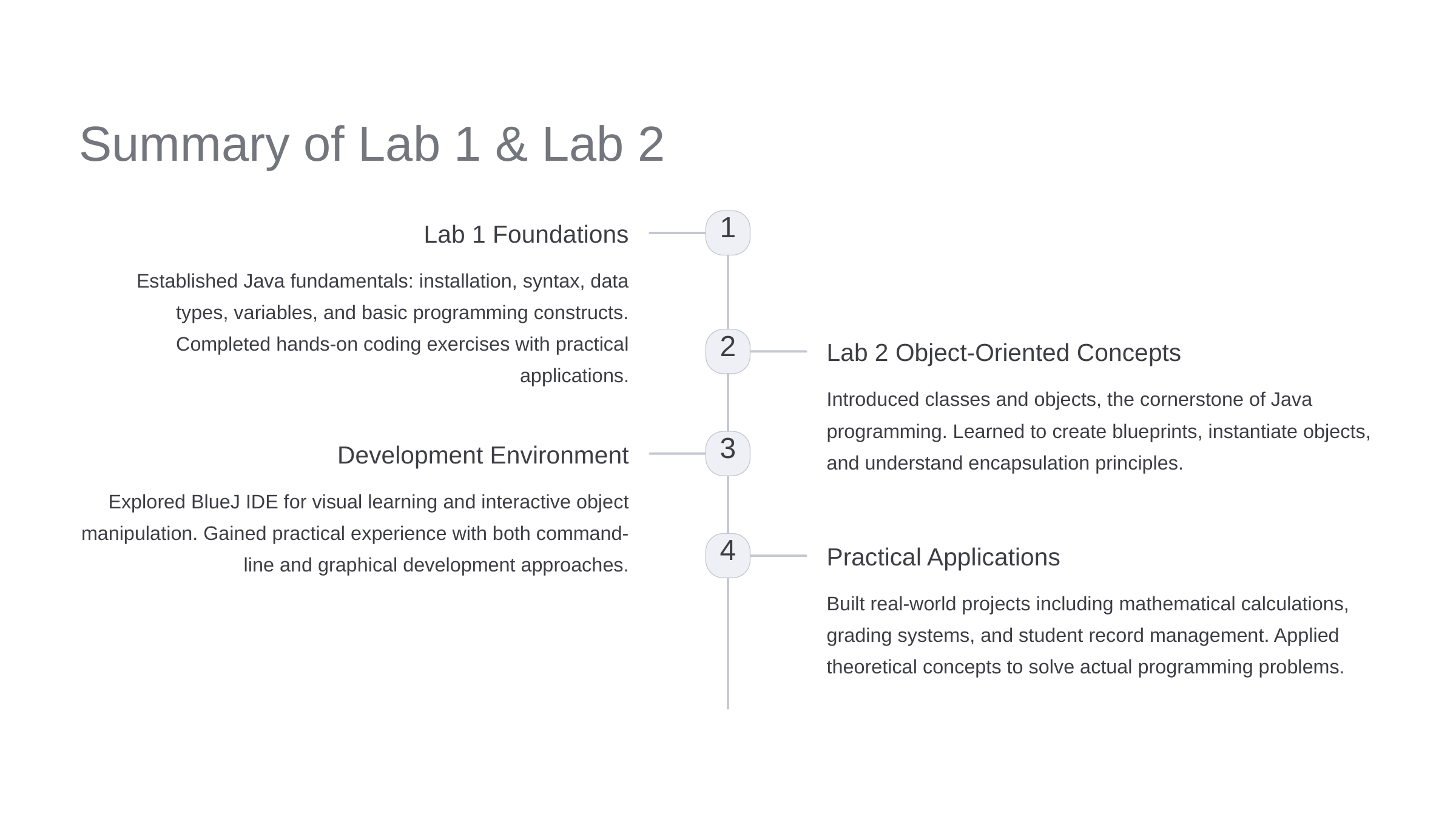

Summary of Lab 1 & Lab 2

1
Lab 1 Foundations

Established Java fundamentals: installation, syntax, data types, variables, and basic programming constructs. Completed hands-on coding exercises with practical applications.

2
Lab 2 Object-Oriented Concepts

Introduced classes and objects, the cornerstone of Java programming. Learned to create blueprints, instantiate objects, and understand encapsulation principles.

3
Development Environment

Explored BlueJ IDE for visual learning and interactive object manipulation. Gained practical experience with both command-line and graphical development approaches.

4
Practical Applications

Built real-world projects including mathematical calculations, grading systems, and student record management. Applied theoretical concepts to solve actual programming problems.